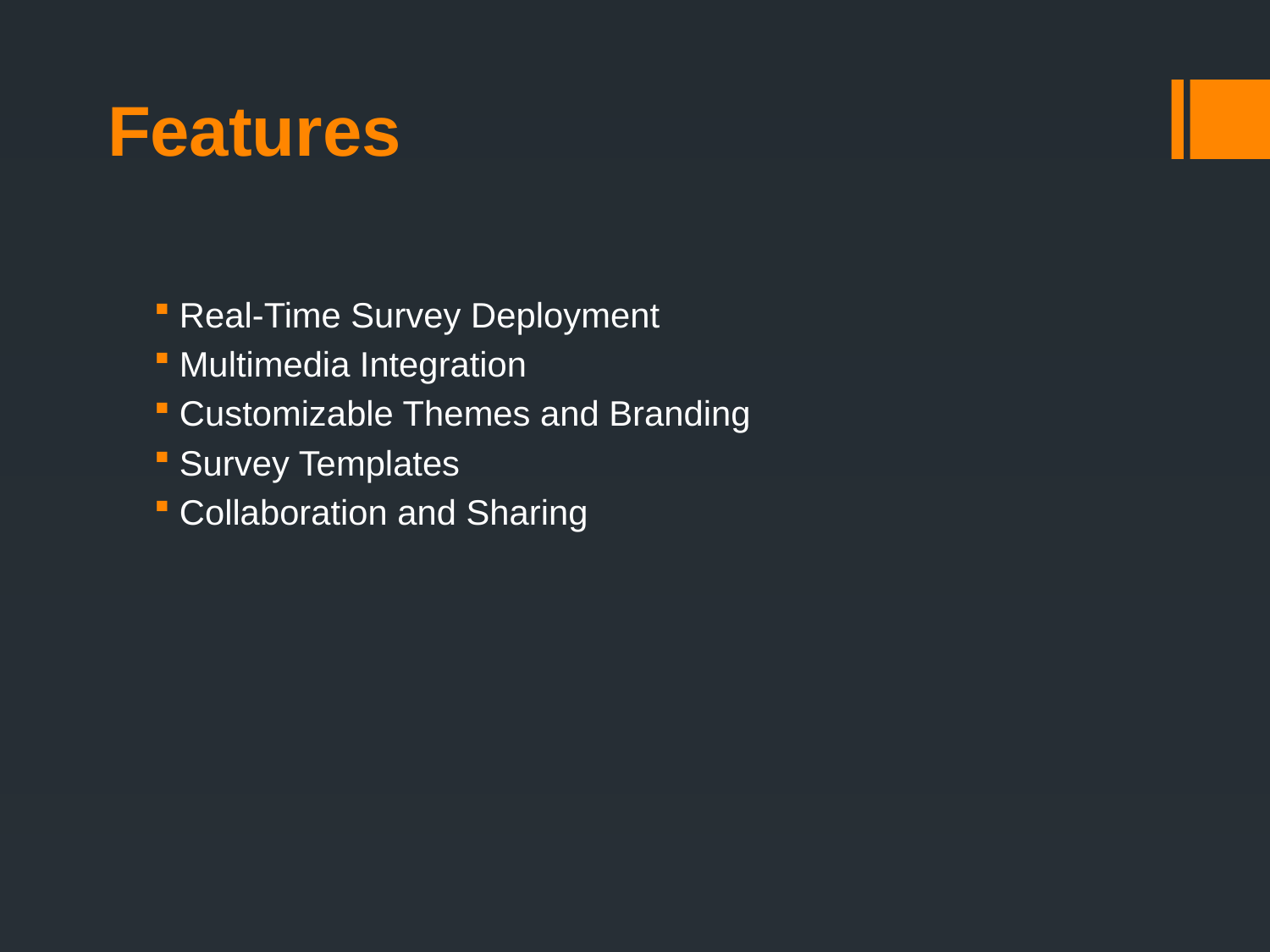

# Features
Real-Time Survey Deployment
Multimedia Integration
Customizable Themes and Branding
Survey Templates
Collaboration and Sharing